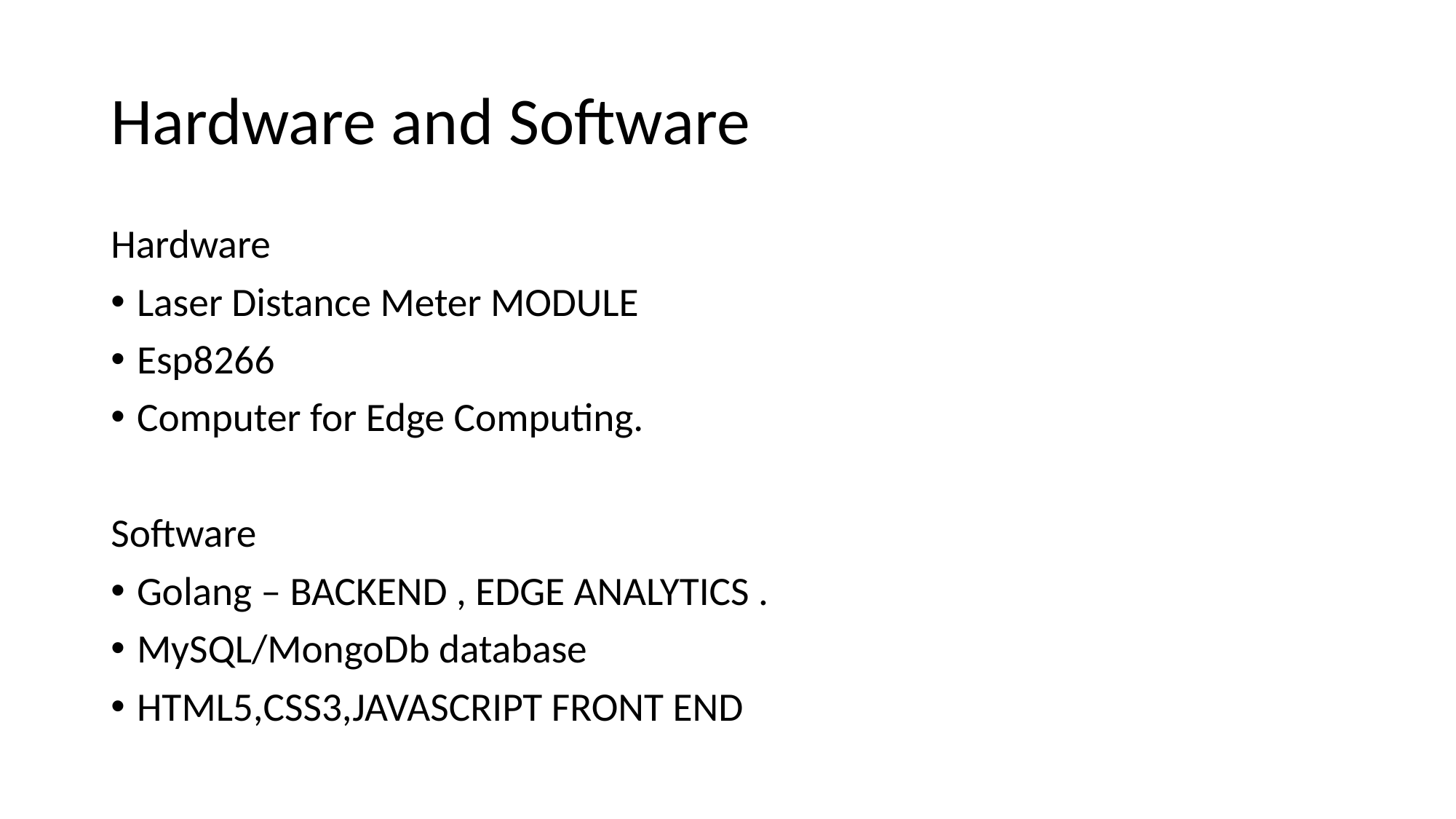

# Hardware and Software
Hardware
Laser Distance Meter MODULE
Esp8266
Computer for Edge Computing.

Software
Golang – BACKEND , EDGE ANALYTICS .
MySQL/MongoDb database
HTML5,CSS3,JAVASCRIPT FRONT END